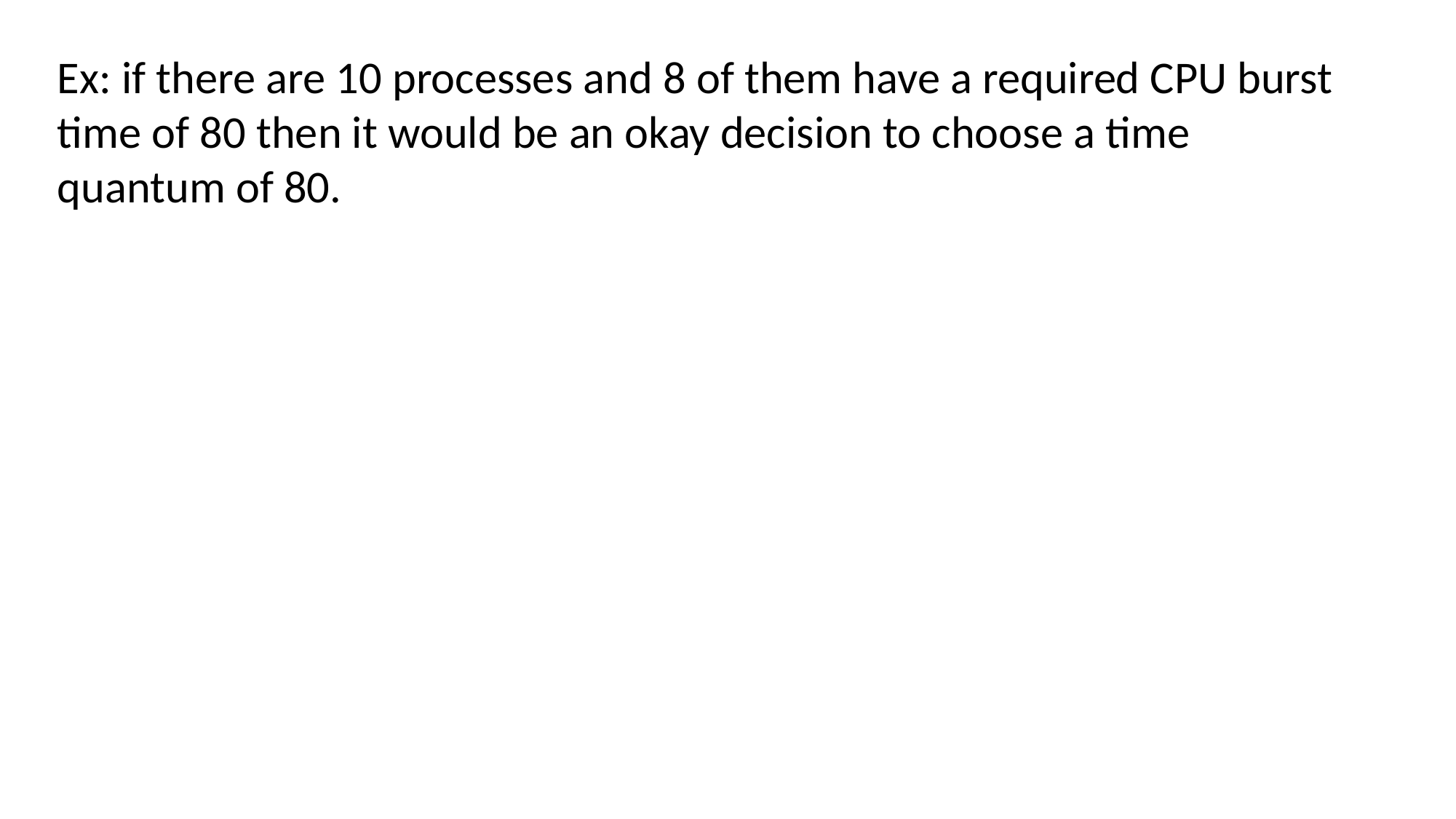

Ex: if there are 10 processes and 8 of them have a required CPU burst time of 80 then it would be an okay decision to choose a time quantum of 80.